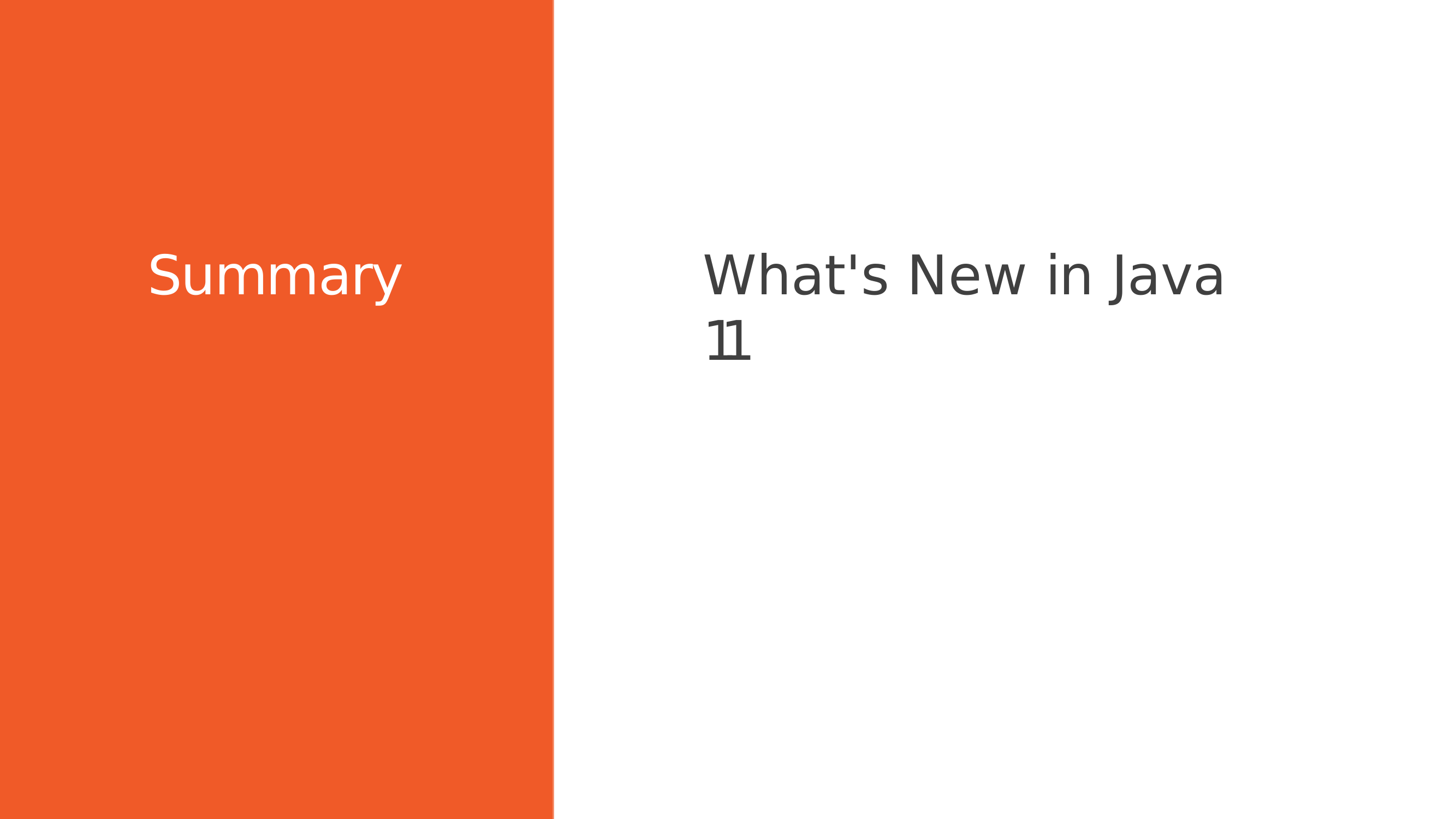

Summary
# What's New in Java 11
15